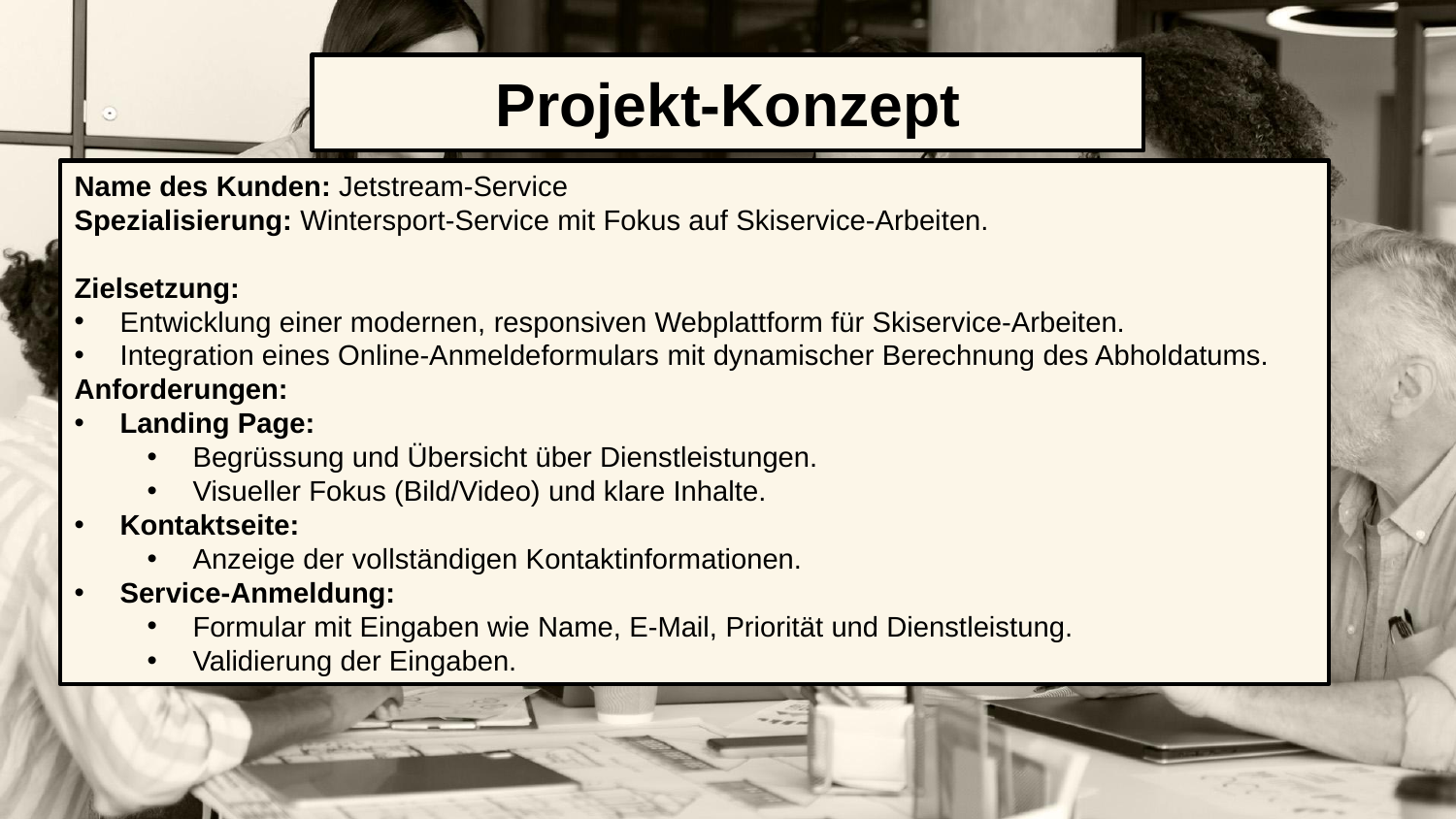

Projekt-Konzept
Name des Kunden: Jetstream-Service
Spezialisierung: Wintersport-Service mit Fokus auf Skiservice-Arbeiten.

Zielsetzung:
Entwicklung einer modernen, responsiven Webplattform für Skiservice-Arbeiten.
Integration eines Online-Anmeldeformulars mit dynamischer Berechnung des Abholdatums.
Anforderungen:
Landing Page:
Begrüssung und Übersicht über Dienstleistungen.
Visueller Fokus (Bild/Video) und klare Inhalte.
Kontaktseite:
Anzeige der vollständigen Kontaktinformationen.
Service-Anmeldung:
Formular mit Eingaben wie Name, E-Mail, Priorität und Dienstleistung.
Validierung der Eingaben.